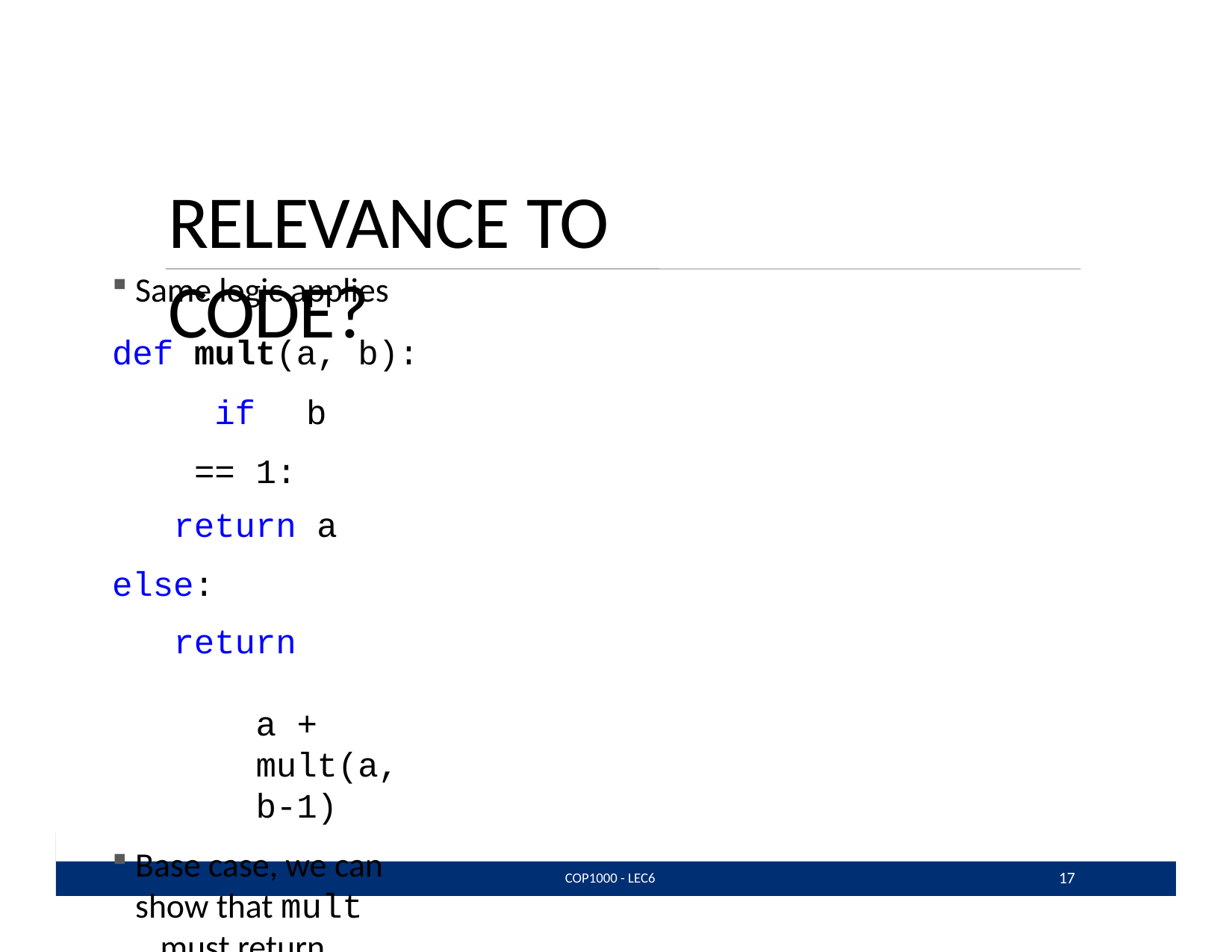

# RELEVANCE TO CODE?
Same logic applies
def	mult(a, b):  if	b	== 1:
return a
else:
return	a + mult(a, b-1)
Base case, we can show that mult	must return correct answer
For recursive case, we can assume that mult	correctly returns an  answer for problems of size smaller than b, then by the addition step, it  must also return a correct answer for problem of size b
Thus by induction, code correctly returns answer

17
COP1000 - LEC6